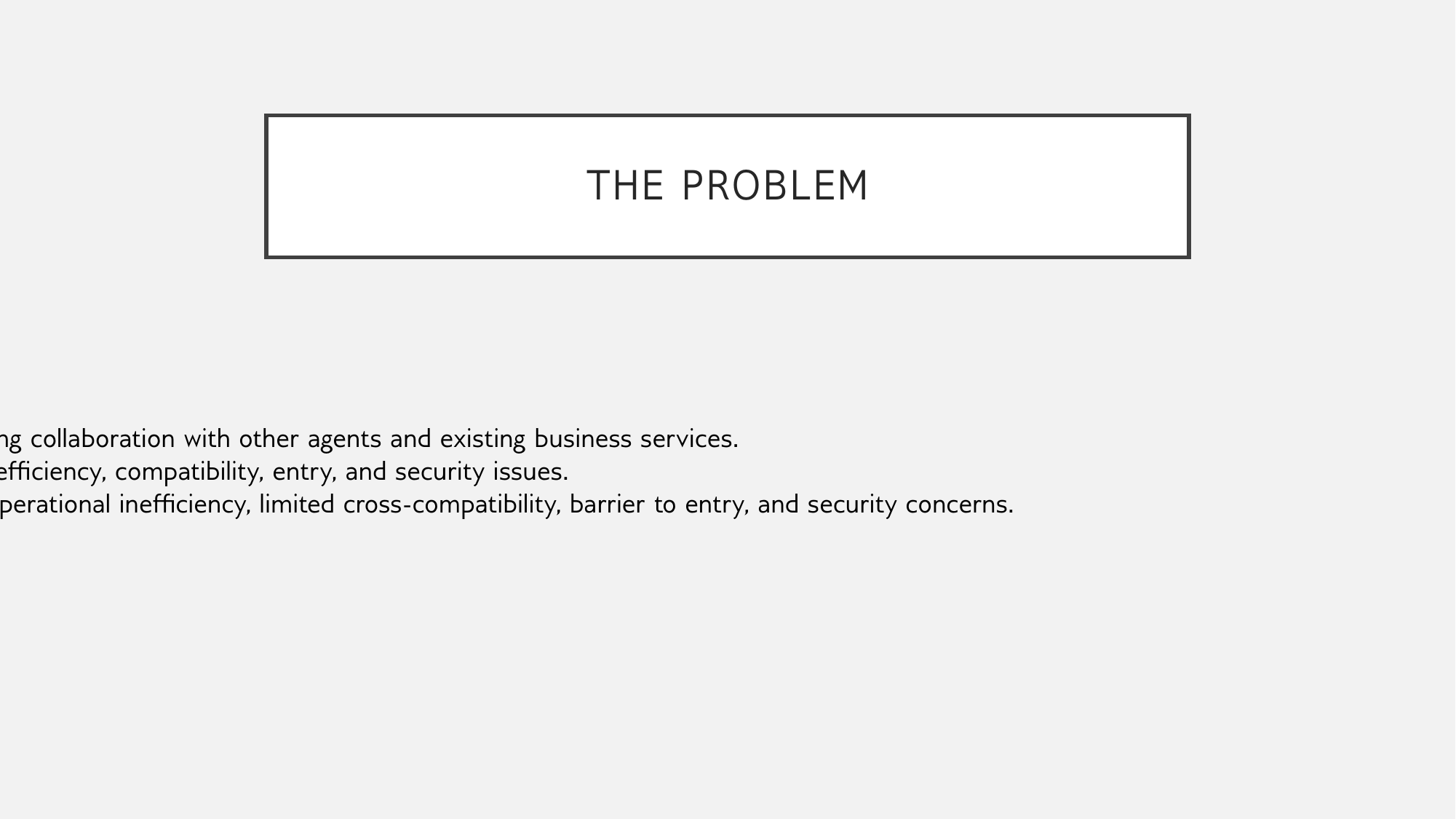

# The Problem

- AI Agents are isolated, hindering collaboration with other agents and existing business services.
- Fragmentation leads to unity, efficiency, compatibility, entry, and security issues.
- Disjointed user experiences, operational inefficiency, limited cross-compatibility, barrier to entry, and security concerns.